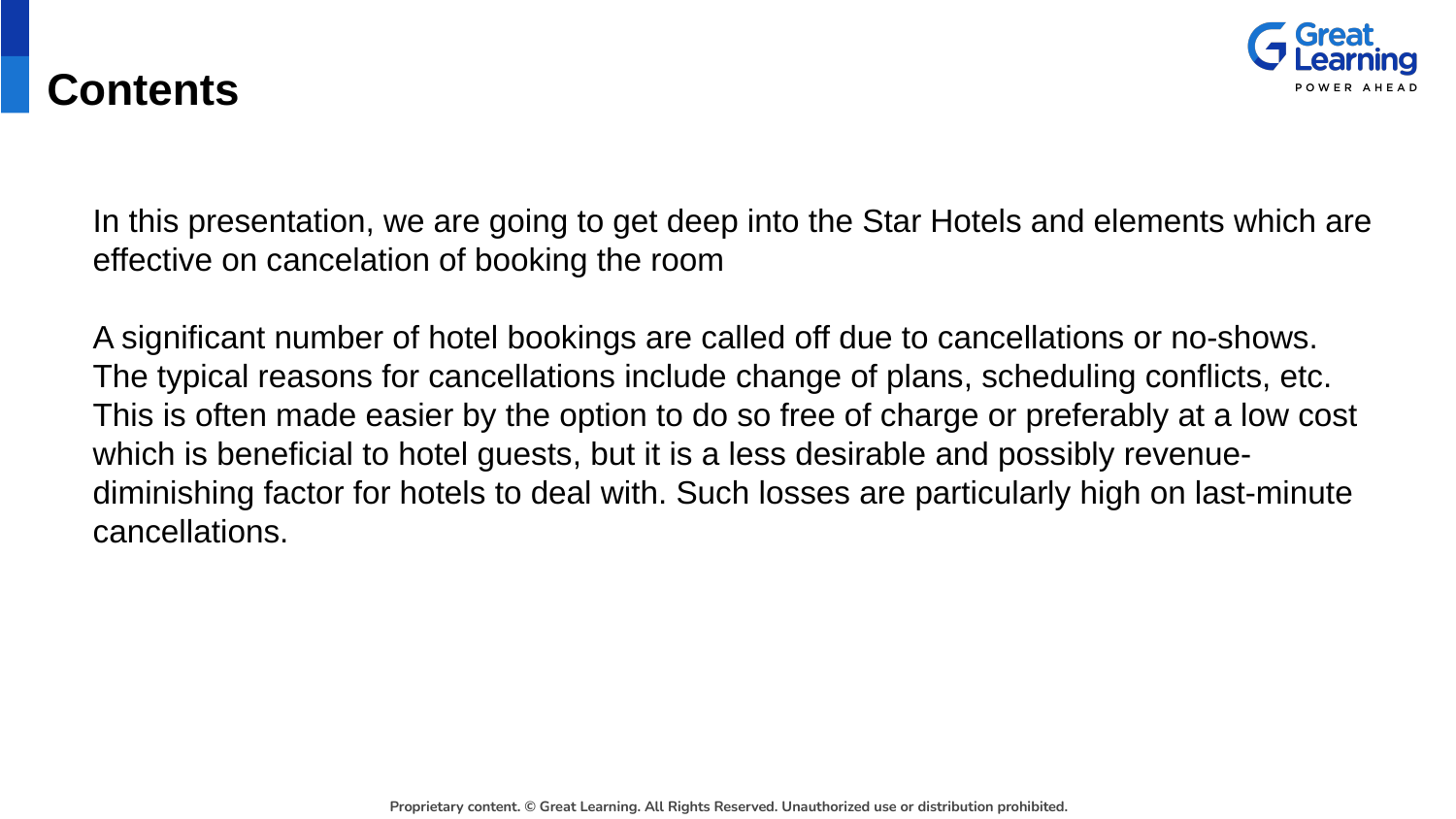

# Contents
In this presentation, we are going to get deep into the Star Hotels and elements which are effective on cancelation of booking the room

A significant number of hotel bookings are called off due to cancellations or no-shows. The typical reasons for cancellations include change of plans, scheduling conflicts, etc. This is often made easier by the option to do so free of charge or preferably at a low cost which is beneficial to hotel guests, but it is a less desirable and possibly revenue-diminishing factor for hotels to deal with. Such losses are particularly high on last-minute cancellations.